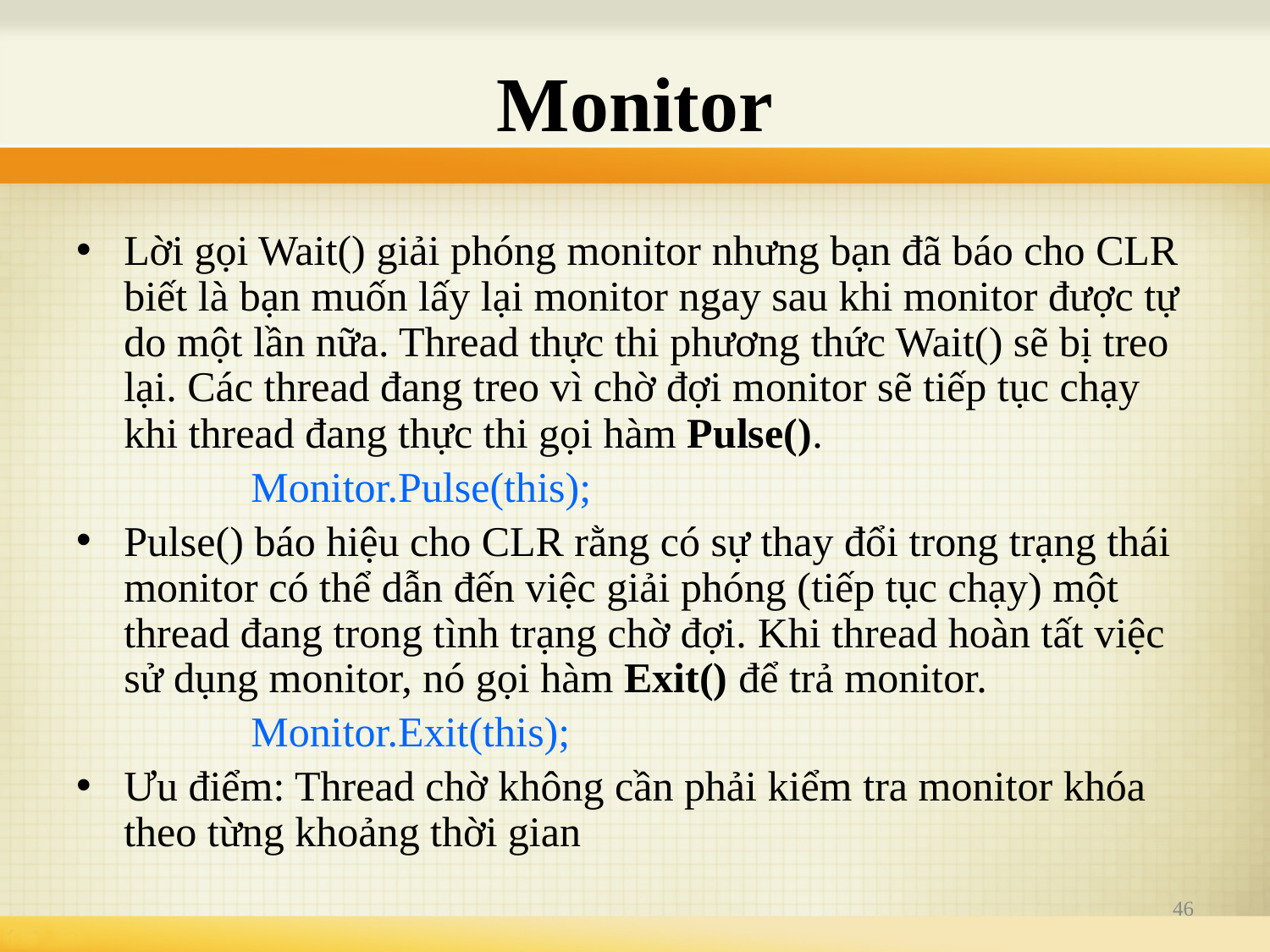

# Monitor
Lời gọi Wait() giải phóng monitor nhưng bạn đã báo cho CLR biết là bạn muốn lấy lại monitor ngay sau khi monitor được tự do một lần nữa. Thread thực thi phương thức Wait() sẽ bị treo lại. Các thread đang treo vì chờ đợi monitor sẽ tiếp tục chạy khi thread đang thực thi gọi hàm Pulse().
		Monitor.Pulse(this);
Pulse() báo hiệu cho CLR rằng có sự thay đổi trong trạng thái monitor có thể dẫn đến việc giải phóng (tiếp tục chạy) một thread đang trong tình trạng chờ đợi. Khi thread hoàn tất việc sử dụng monitor, nó gọi hàm Exit() để trả monitor.
		Monitor.Exit(this);
Ưu điểm: Thread chờ không cần phải kiểm tra monitor khóa theo từng khoảng thời gian

46